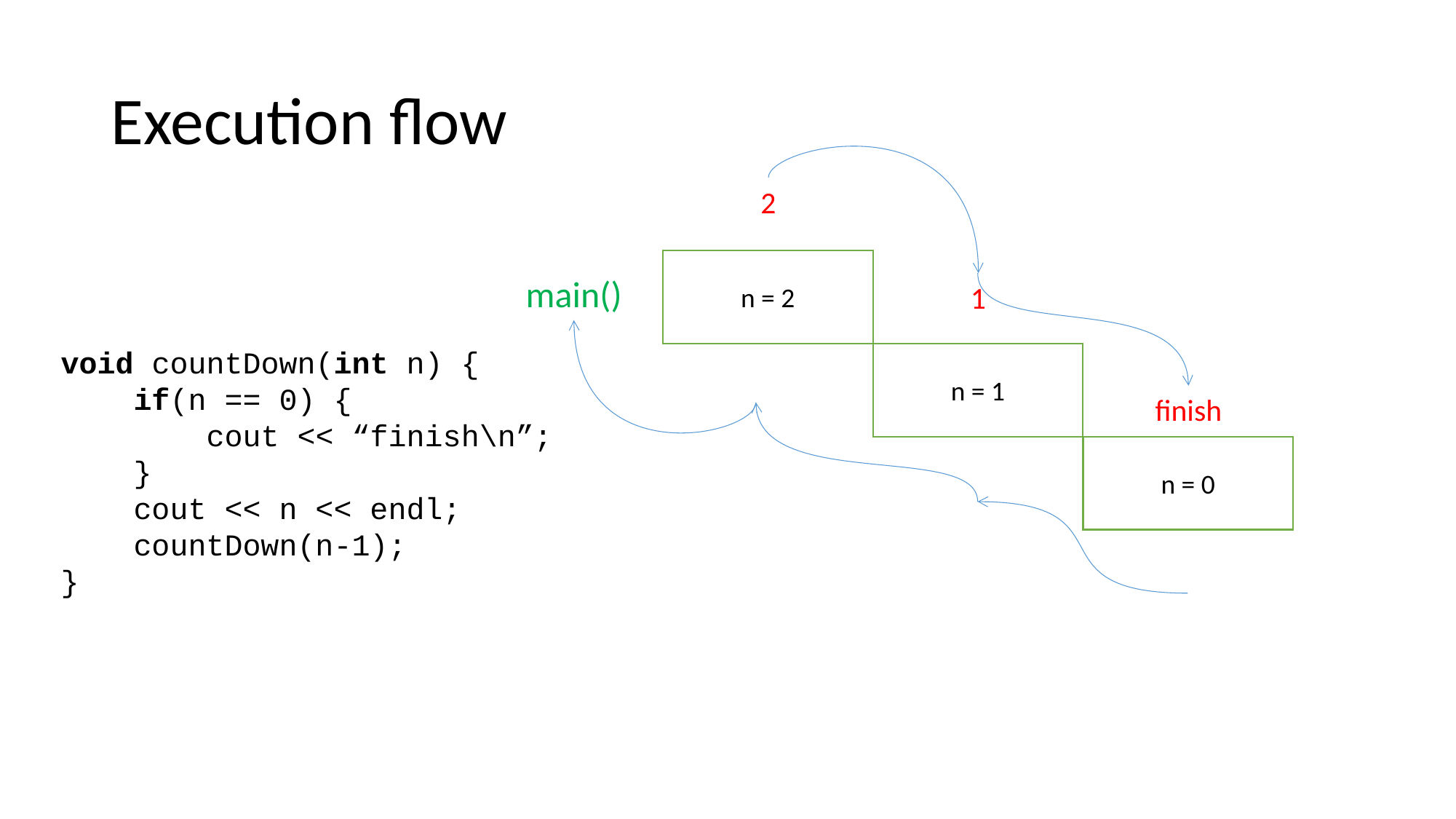

# Execution flow
2

n = 2
n = 1
n = 0
main()
1
void countDown(int n) {
    if(n == 0) {
	  cout << “finish\n”;
    }
    cout << n << endl;
    countDown(n-1);
}

finish